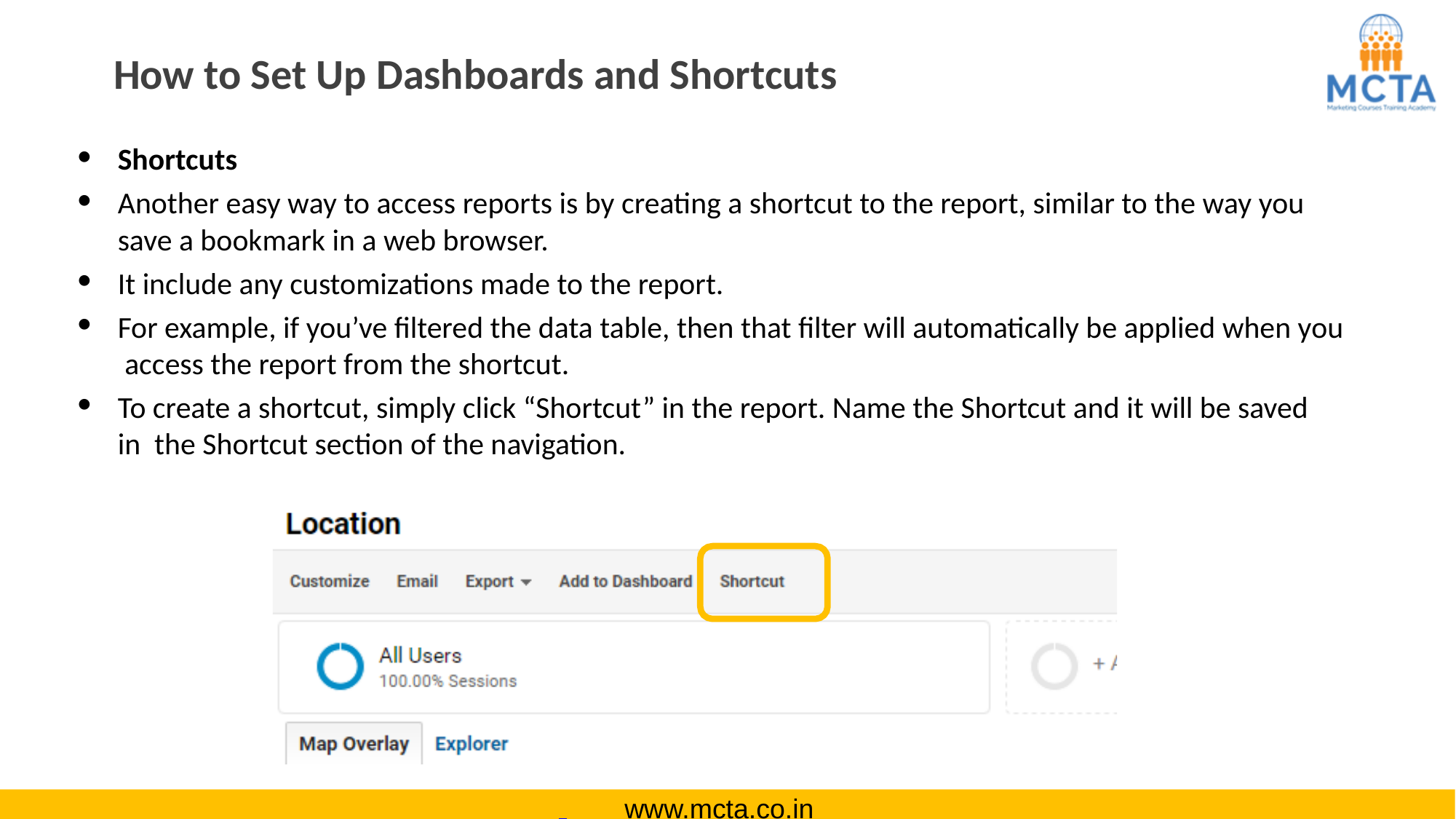

# How to Set Up Dashboards and Shortcuts
Shortcuts
Another easy way to access reports is by creating a shortcut to the report, similar to the way you
save a bookmark in a web browser.
It include any customizations made to the report.
For example, if you’ve filtered the data table, then that filter will automatically be applied when you  access the report from the shortcut.
To create a shortcut, simply click “Shortcut” in the report. Name the Shortcut and it will be saved in  the Shortcut section of the navigation.